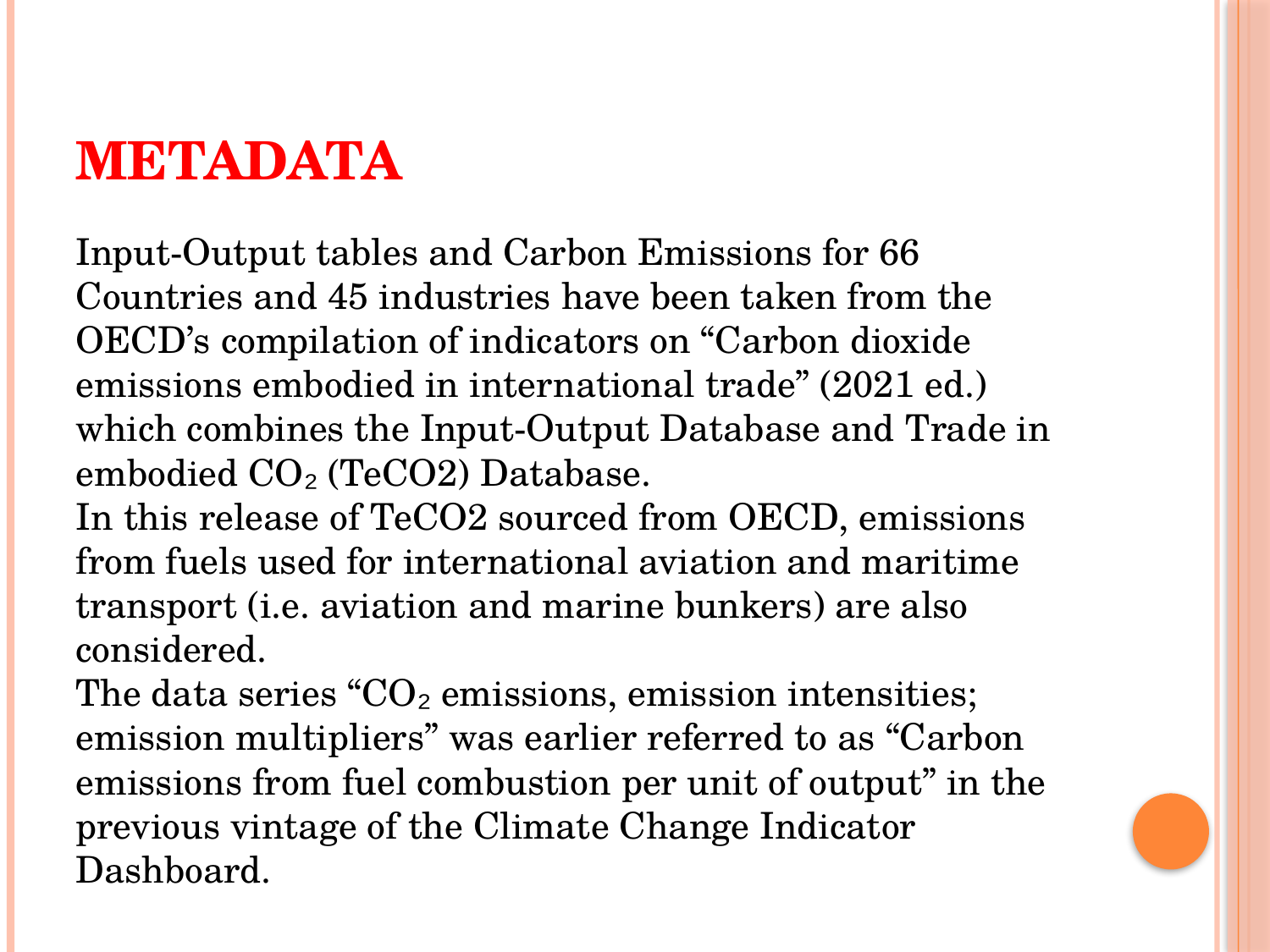

# Metadata
Input-Output tables and Carbon Emissions for 66 Countries and 45 industries have been taken from the OECD’s compilation of indicators on “Carbon dioxide emissions embodied in international trade” (2021 ed.) which combines the Input-Output Database and Trade in embodied CO₂ (TeCO2) Database.
In this release of TeCO2 sourced from OECD, emissions from fuels used for international aviation and maritime transport (i.e. aviation and marine bunkers) are also considered.
The data series “CO₂ emissions, emission intensities; emission multipliers” was earlier referred to as “Carbon emissions from fuel combustion per unit of output” in the previous vintage of the Climate Change Indicator Dashboard.